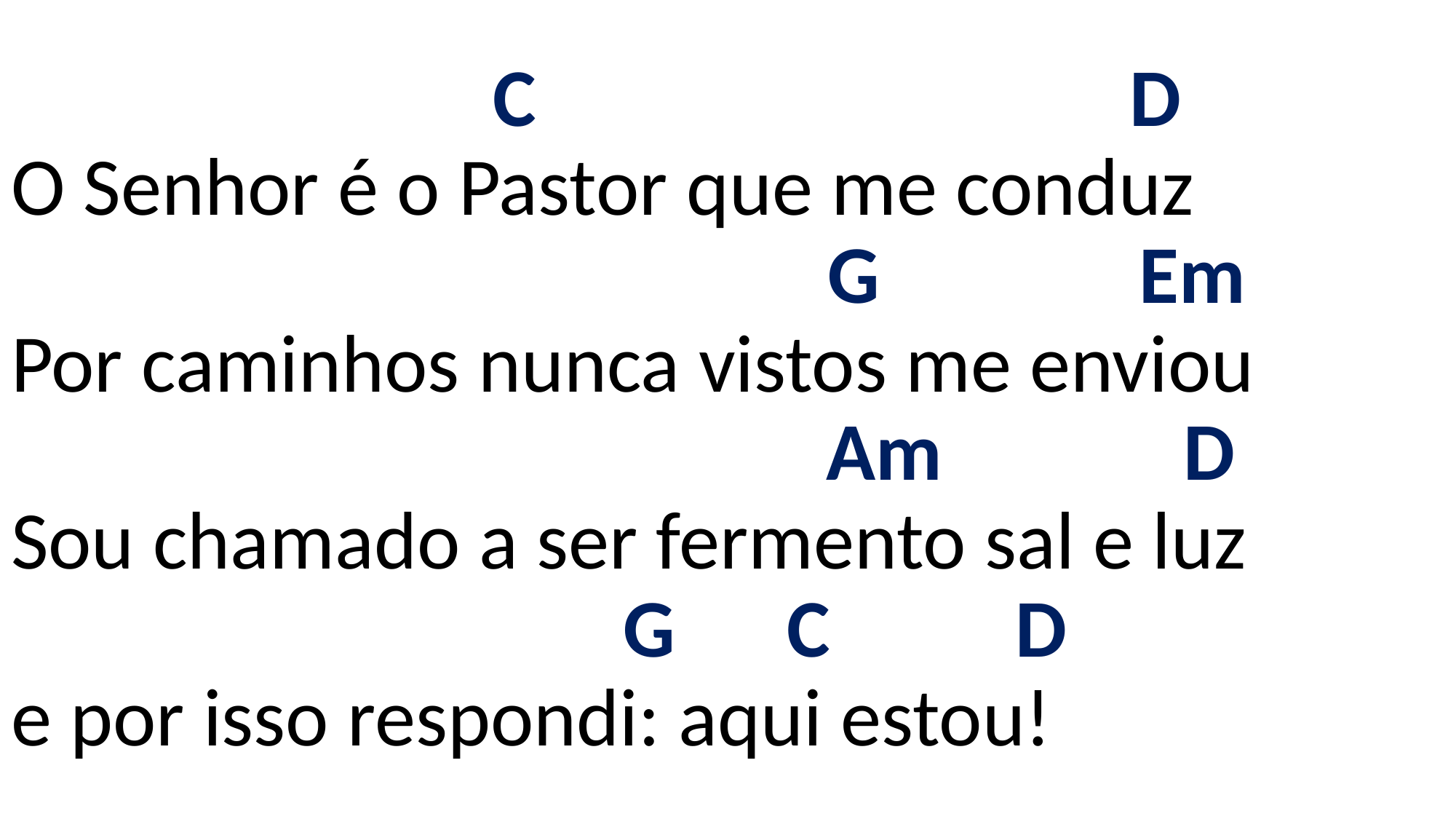

# C                                D O Senhor é o Pastor que me conduz G              Em Por caminhos nunca vistos me enviou Am             D Sou chamado a ser fermento sal e luz G      C          D e por isso respondi: aqui estou!